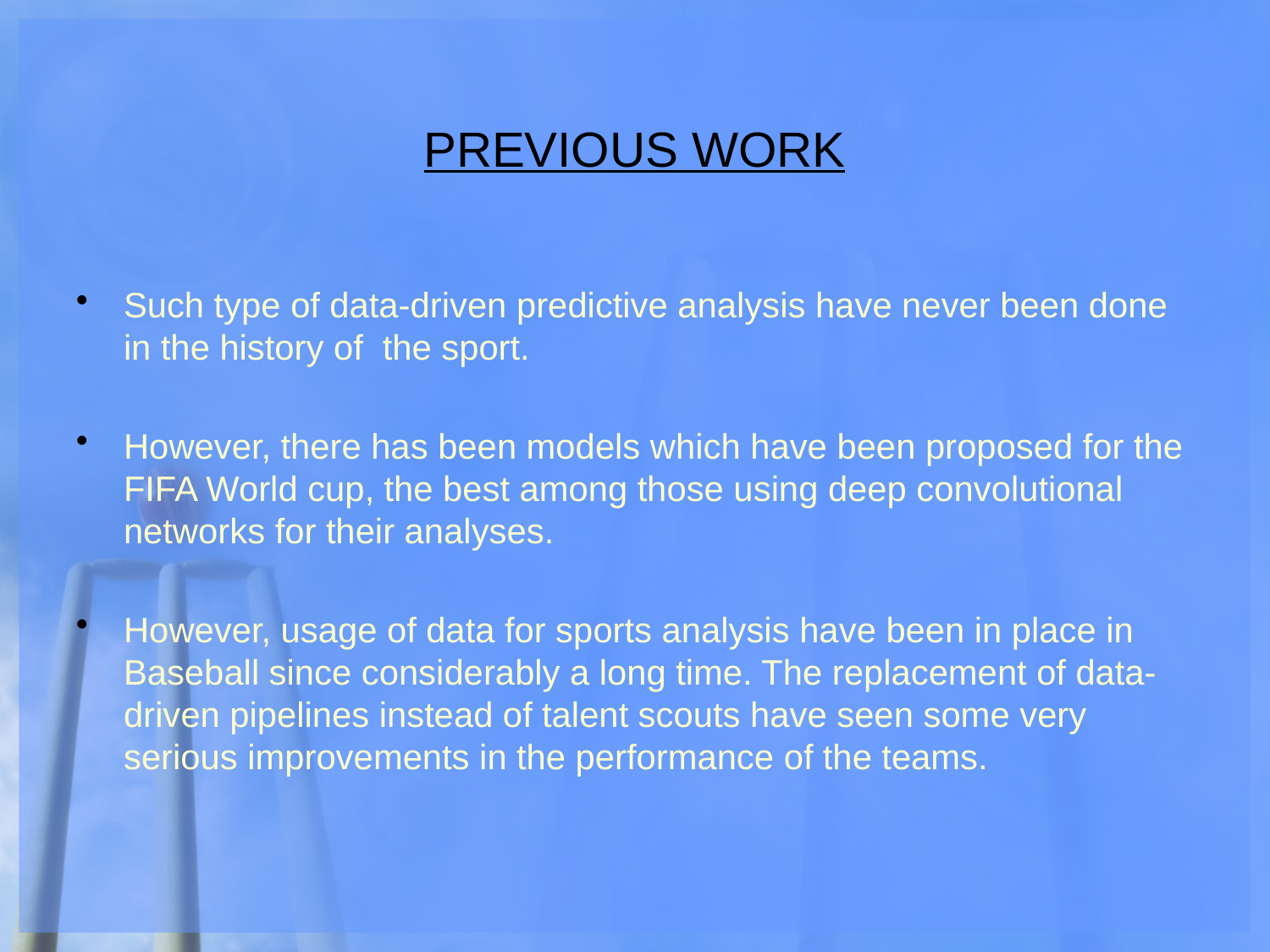

PREVIOUS WORK

Such type of data-driven predictive analysis have never been done in the history of  the sport.

However, there has been models which have been proposed for the FIFA World cup, the best among those using deep convolutional networks for their analyses.

However, usage of data for sports analysis have been in place in Baseball since considerably a long time. The replacement of data-driven pipelines instead of talent scouts have seen some very serious improvements in the performance of the teams.